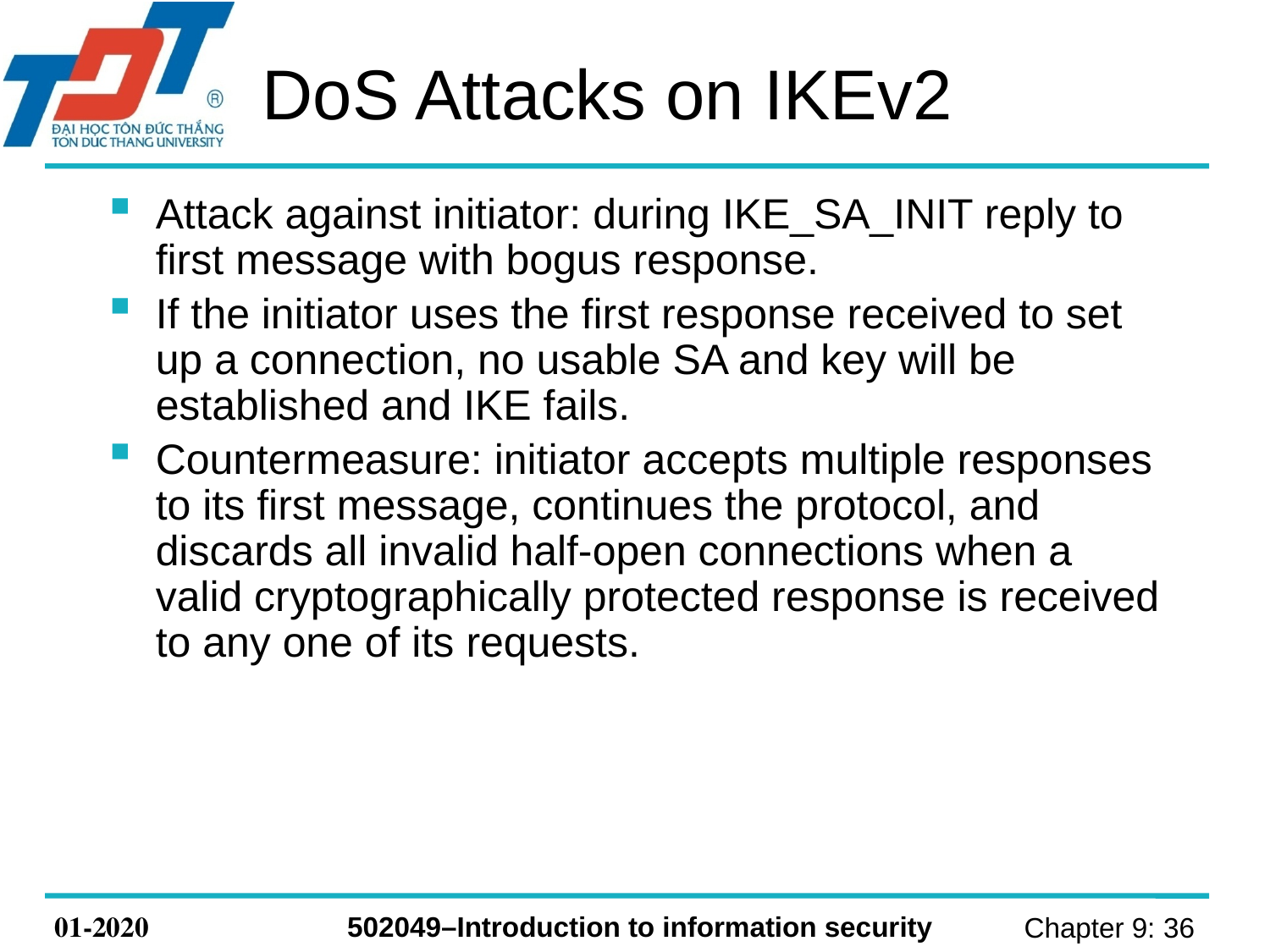

# DoS Attacks on IKEv2
Attack against initiator: during IKE_SA_INIT reply to first message with bogus response.
If the initiator uses the first response received to set up a connection, no usable SA and key will be established and IKE fails.
Countermeasure: initiator accepts multiple responses to its first message, continues the protocol, and discards all invalid half-open connections when a valid cryptographically protected response is received to any one of its requests.